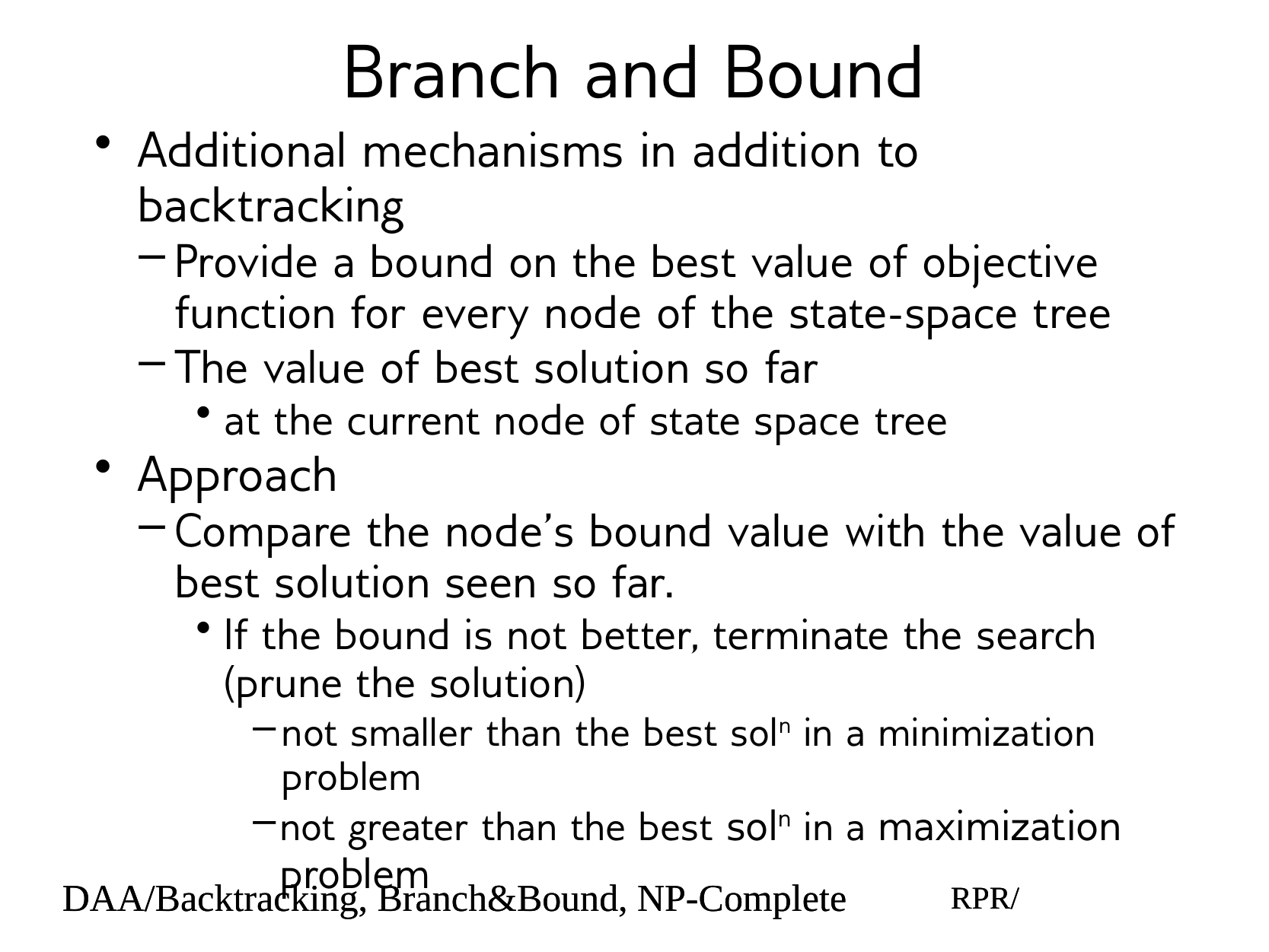

# Branch and Bound
Additional mechanisms in addition to backtracking
Provide a bound on the best value of objective function for every node of the state-space tree
The value of best solution so far
at the current node of state space tree
Approach
Compare the node’s bound value with the value of best solution seen so far.
If the bound is not better, terminate the search (prune the solution)
not smaller than the best soln in a minimization problem
not greater than the best soln in a maximization problem
DAA/Backtracking, Branch&Bound, NP-Complete
RPR/
5